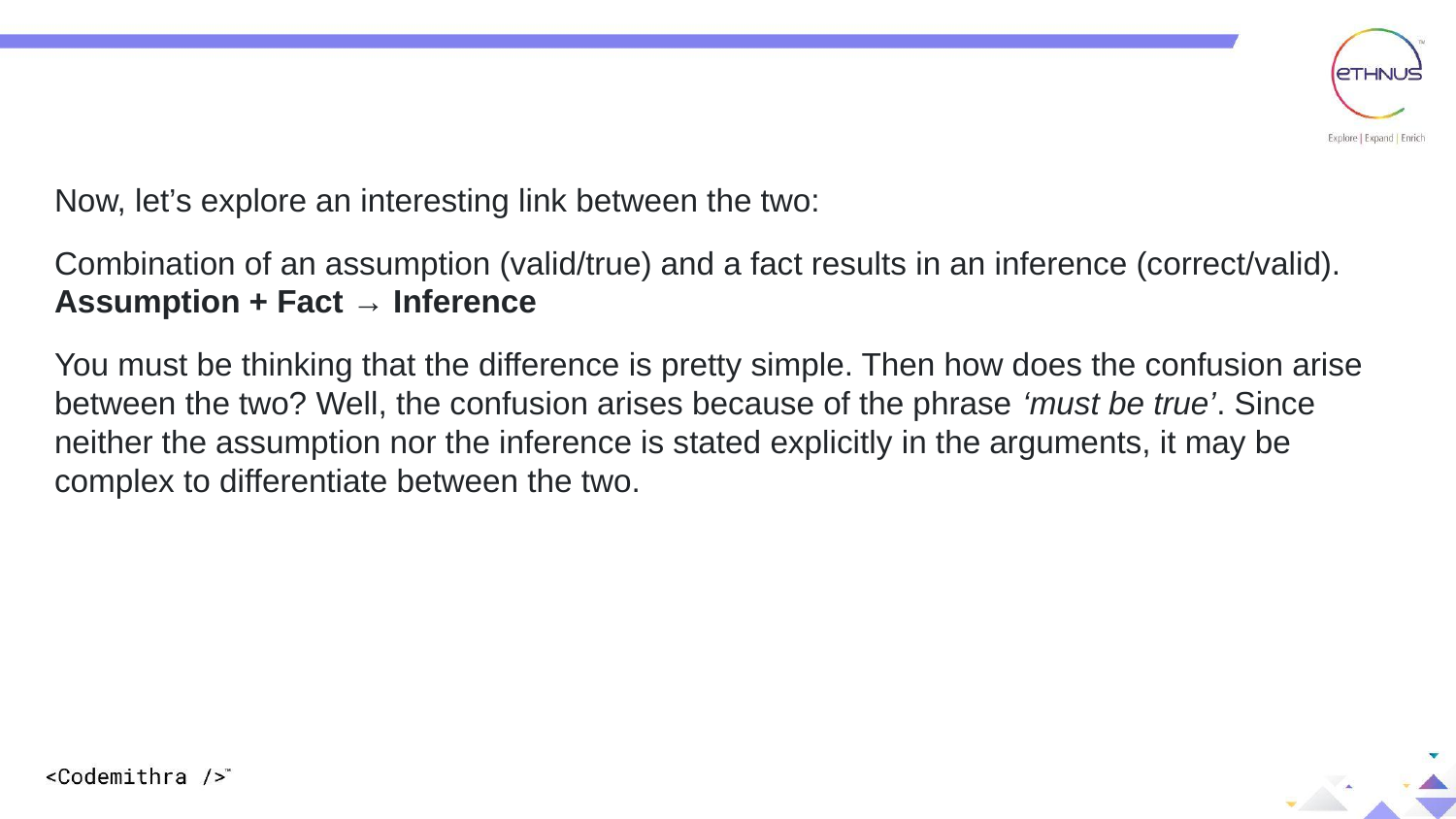

Now, let’s explore an interesting link between the two:
Combination of an assumption (valid/true) and a fact results in an inference (correct/valid).
Assumption + Fact → Inference
You must be thinking that the difference is pretty simple. Then how does the confusion arise between the two? Well, the confusion arises because of the phrase ‘must be true’. Since neither the assumption nor the inference is stated explicitly in the arguments, it may be complex to differentiate between the two.